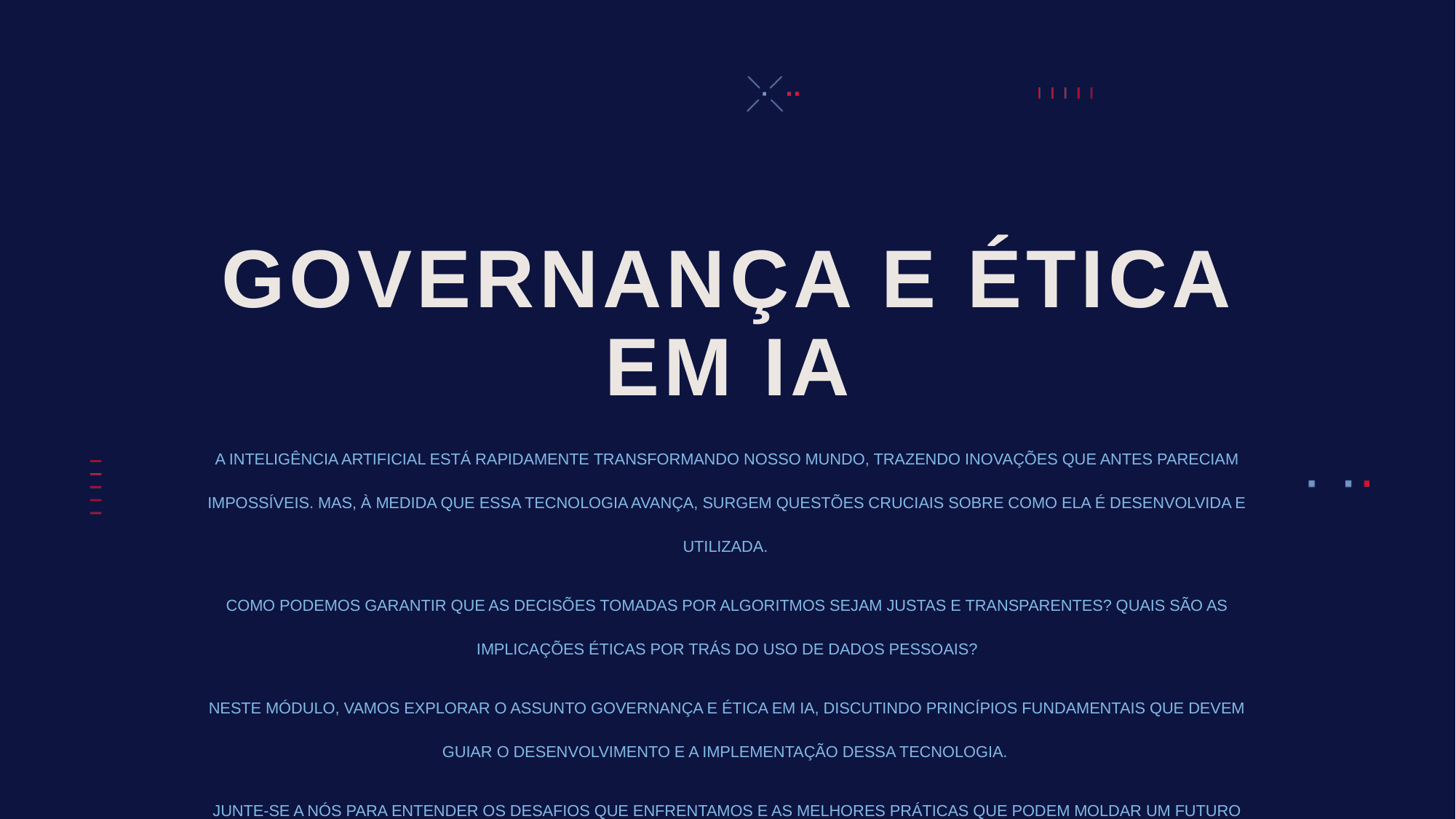

# GOVERNANÇA E ÉTICA EM IA
A INTELIGÊNCIA ARTIFICIAL ESTÁ RAPIDAMENTE TRANSFORMANDO NOSSO MUNDO, TRAZENDO INOVAÇÕES QUE ANTES PARECIAM IMPOSSÍVEIS. MAS, À MEDIDA QUE ESSA TECNOLOGIA AVANÇA, SURGEM QUESTÕES CRUCIAIS SOBRE COMO ELA É DESENVOLVIDA E UTILIZADA.
COMO PODEMOS GARANTIR QUE AS DECISÕES TOMADAS POR ALGORITMOS SEJAM JUSTAS E TRANSPARENTES? QUAIS SÃO AS IMPLICAÇÕES ÉTICAS POR TRÁS DO USO DE DADOS PESSOAIS?
NESTE MÓDULO, VAMOS EXPLORAR O ASSUNTO GOVERNANÇA E ÉTICA EM IA, DISCUTINDO PRINCÍPIOS FUNDAMENTAIS QUE DEVEM GUIAR O DESENVOLVIMENTO E A IMPLEMENTAÇÃO DESSA TECNOLOGIA.
JUNTE-SE A NÓS PARA ENTENDER OS DESAFIOS QUE ENFRENTAMOS E AS MELHORES PRÁTICAS QUE PODEM MOLDAR UM FUTURO MAIS ÉTICO E RESPONSÁVEL PARA A INTELIGÊNCIA ARTIFICIAL. PREPARE-SE PARA REFLEXÕES QUE VÃO ALÉM DA TECNOLOGIA, IMPACTANDO DIRETAMENTE NOSSAS VIDAS E SOCIEDADES.